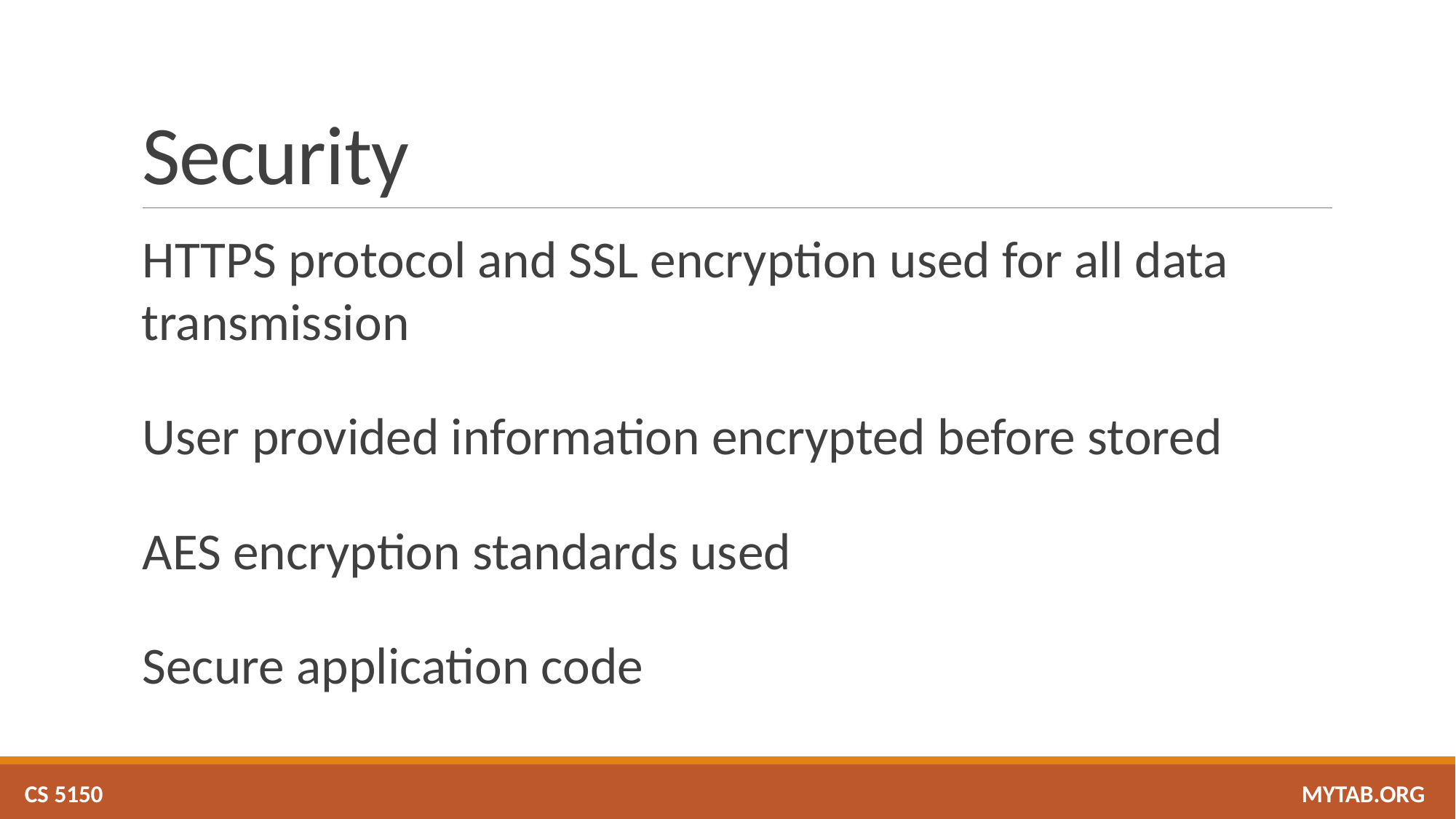

# Security
HTTPS protocol and SSL encryption used for all data transmission
User provided information encrypted before stored
AES encryption standards used
Secure application code

CS 5150   											              MYTAB.ORG